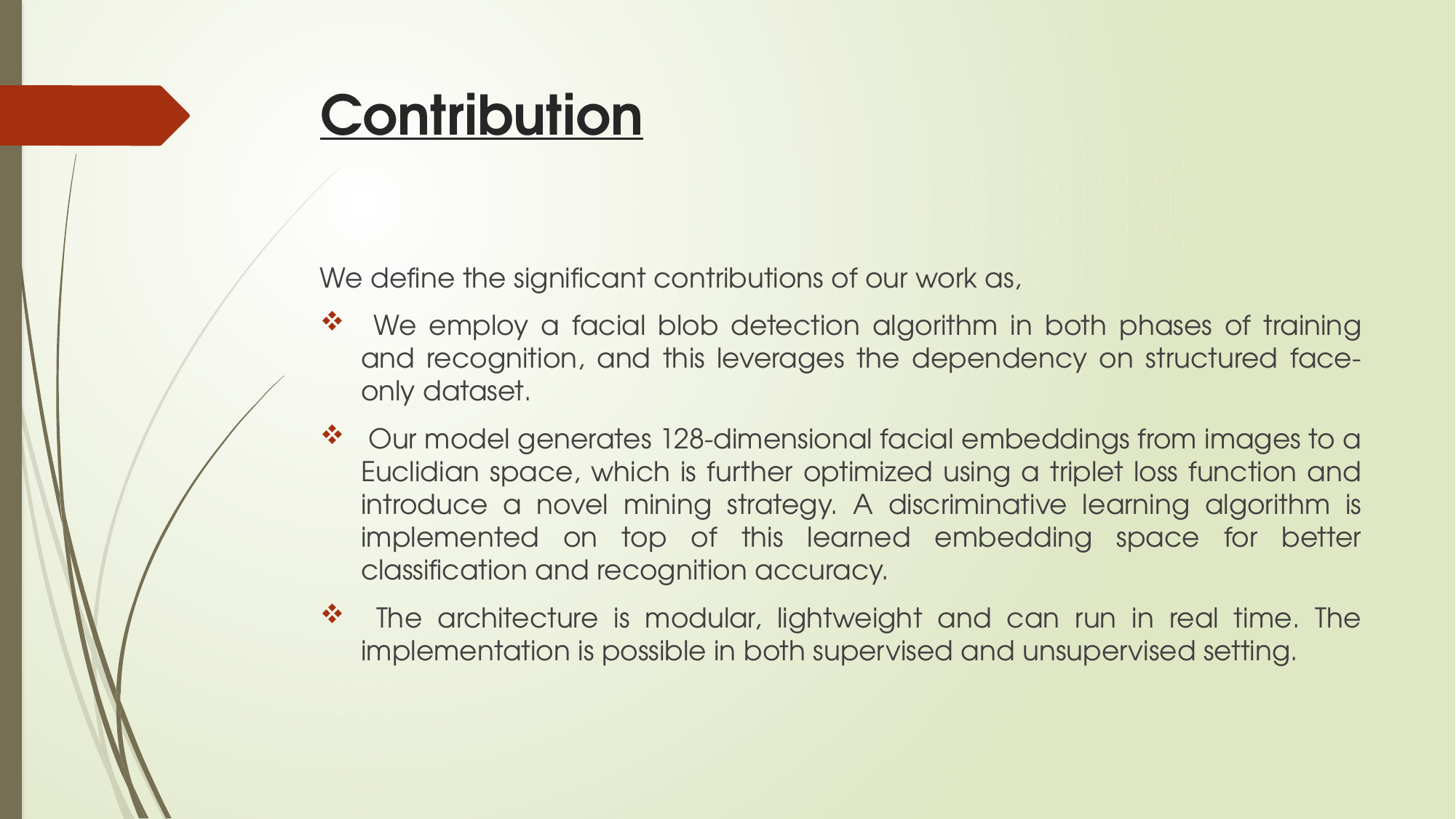

# Contribution
We define the significant contributions of our work as,
 We employ a facial blob detection algorithm in both phases of training and recognition, and this leverages the dependency on structured face-only dataset.
 Our model generates 128-dimensional facial embeddings from images to a Euclidian space, which is further optimized using a triplet loss function and introduce a novel mining strategy. A discriminative learning algorithm is implemented on top of this learned embedding space for better classification and recognition accuracy.
 The architecture is modular, lightweight and can run in real time. The implementation is possible in both supervised and unsupervised setting.